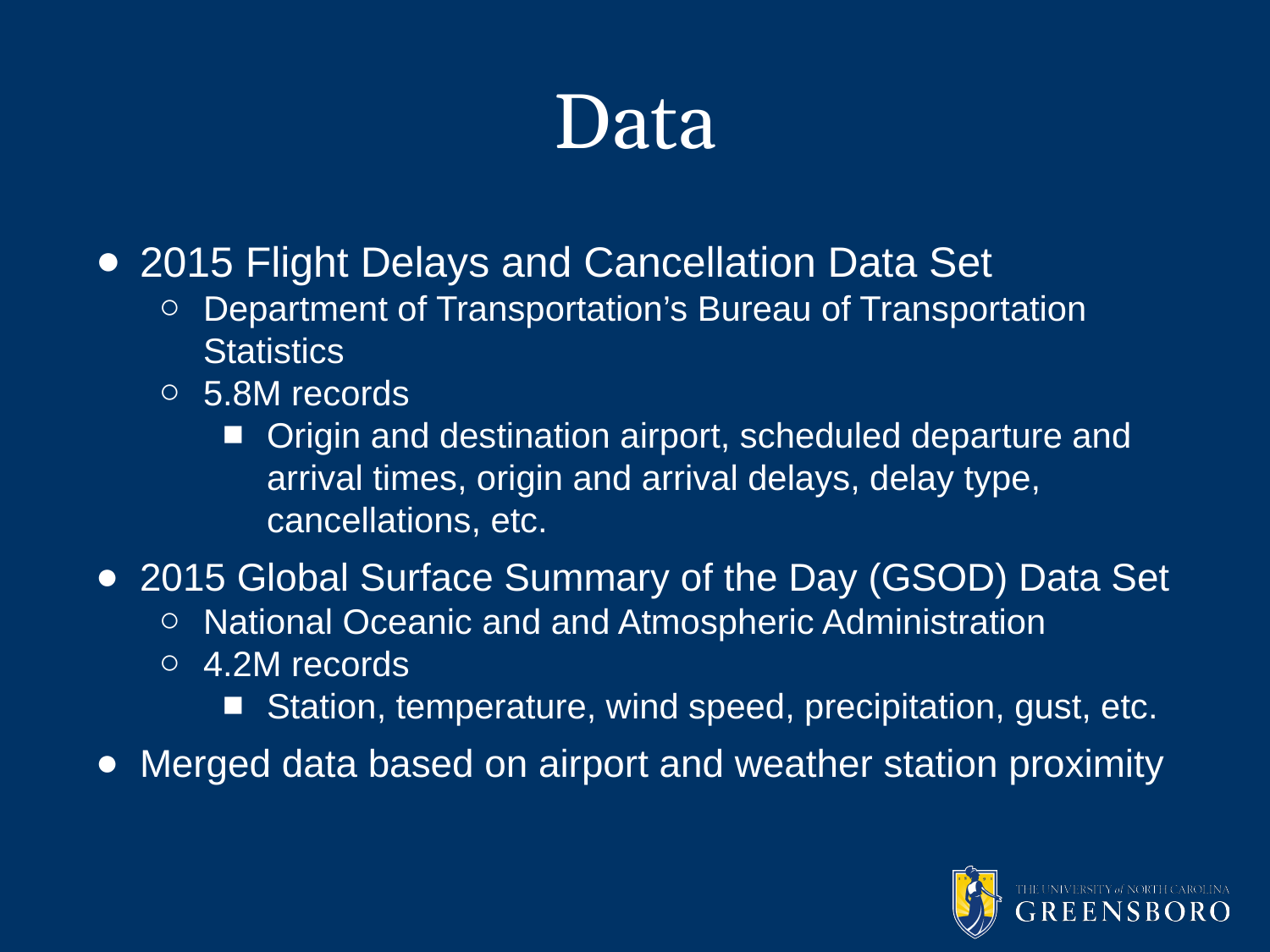

# Data
2015 Flight Delays and Cancellation Data Set
Department of Transportation’s Bureau of Transportation Statistics
5.8M records
Origin and destination airport, scheduled departure and arrival times, origin and arrival delays, delay type, cancellations, etc.

2015 Global Surface Summary of the Day (GSOD) Data Set
National Oceanic and and Atmospheric Administration
4.2M records
Station, temperature, wind speed, precipitation, gust, etc.

Merged data based on airport and weather station proximity